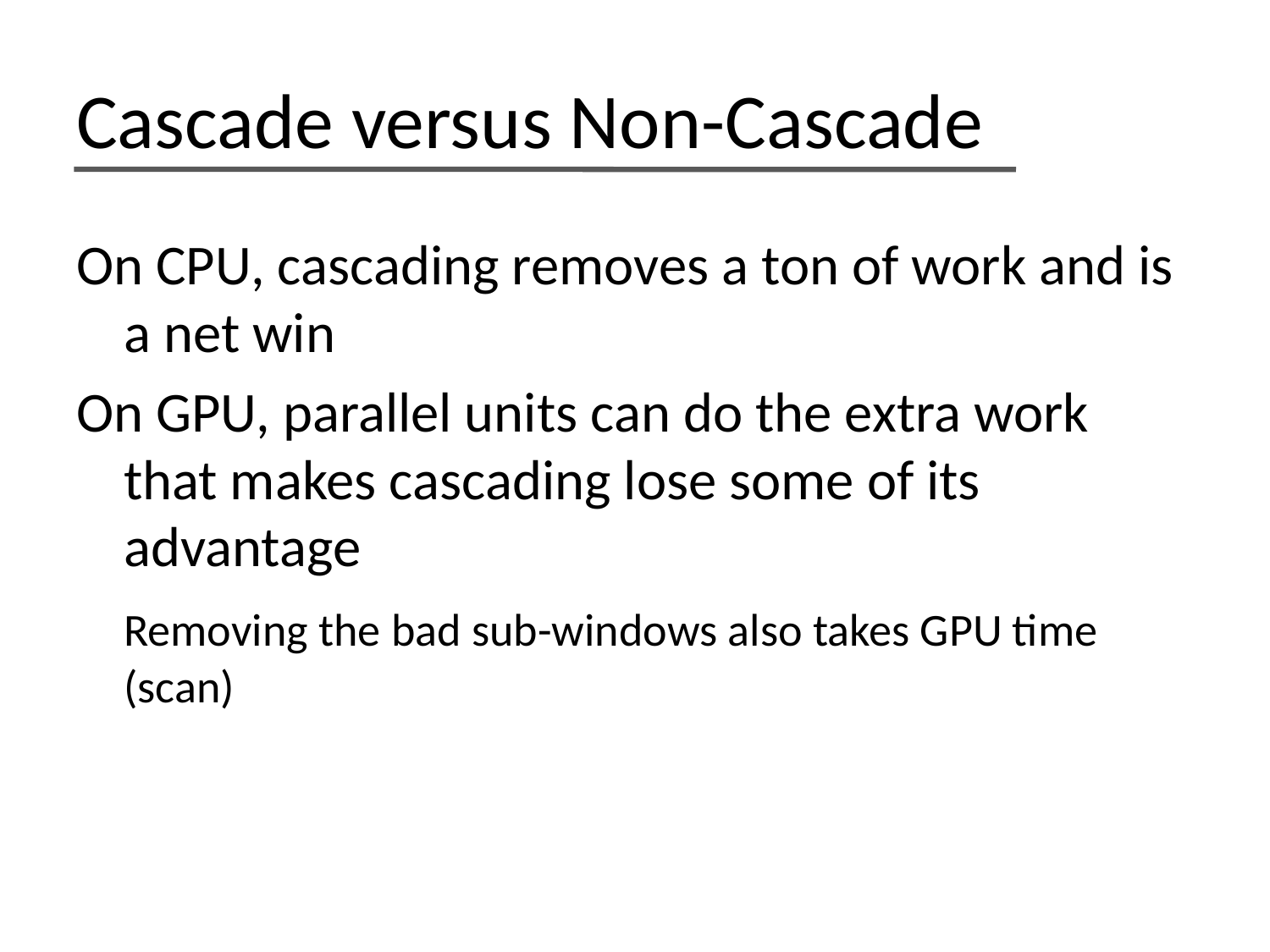

# Cascade versus Non-Cascade
On CPU, cascading removes a ton of work and is a net win
On GPU, parallel units can do the extra work that makes cascading lose some of its advantage
	Removing the bad sub-windows also takes GPU time (scan)